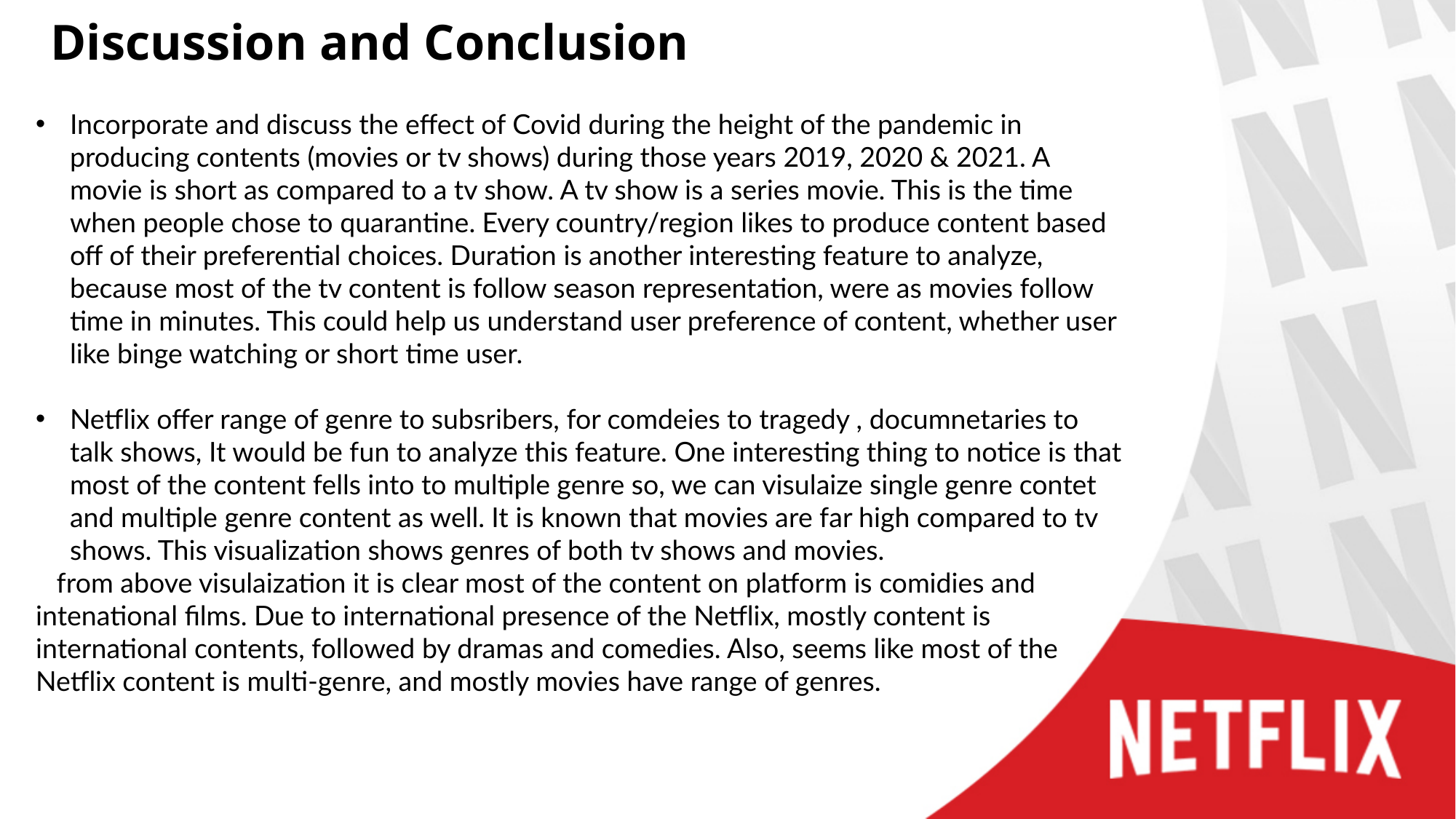

Discussion and Conclusion
Incorporate and discuss the effect of Covid during the height of the pandemic in producing contents (movies or tv shows) during those years 2019, 2020 & 2021. A movie is short as compared to a tv show. A tv show is a series movie. This is the time when people chose to quarantine. Every country/region likes to produce content based off of their preferential choices. Duration is another interesting feature to analyze, because most of the tv content is follow season representation, were as movies follow time in minutes. This could help us understand user preference of content, whether user like binge watching or short time user.

Netflix offer range of genre to subsribers, for comdeies to tragedy , documnetaries to talk shows, It would be fun to analyze this feature. One interesting thing to notice is that most of the content fells into to multiple genre so, we can visulaize single genre contet and multiple genre content as well. It is known that movies are far high compared to tv shows. This visualization shows genres of both tv shows and movies.
   from above visulaization it is clear most of the content on platform is comidies and intenational films. Due to international presence of the Netflix, mostly content is international contents, followed by dramas and comedies. Also, seems like most of the Netflix content is multi-genre, and mostly movies have range of genres.